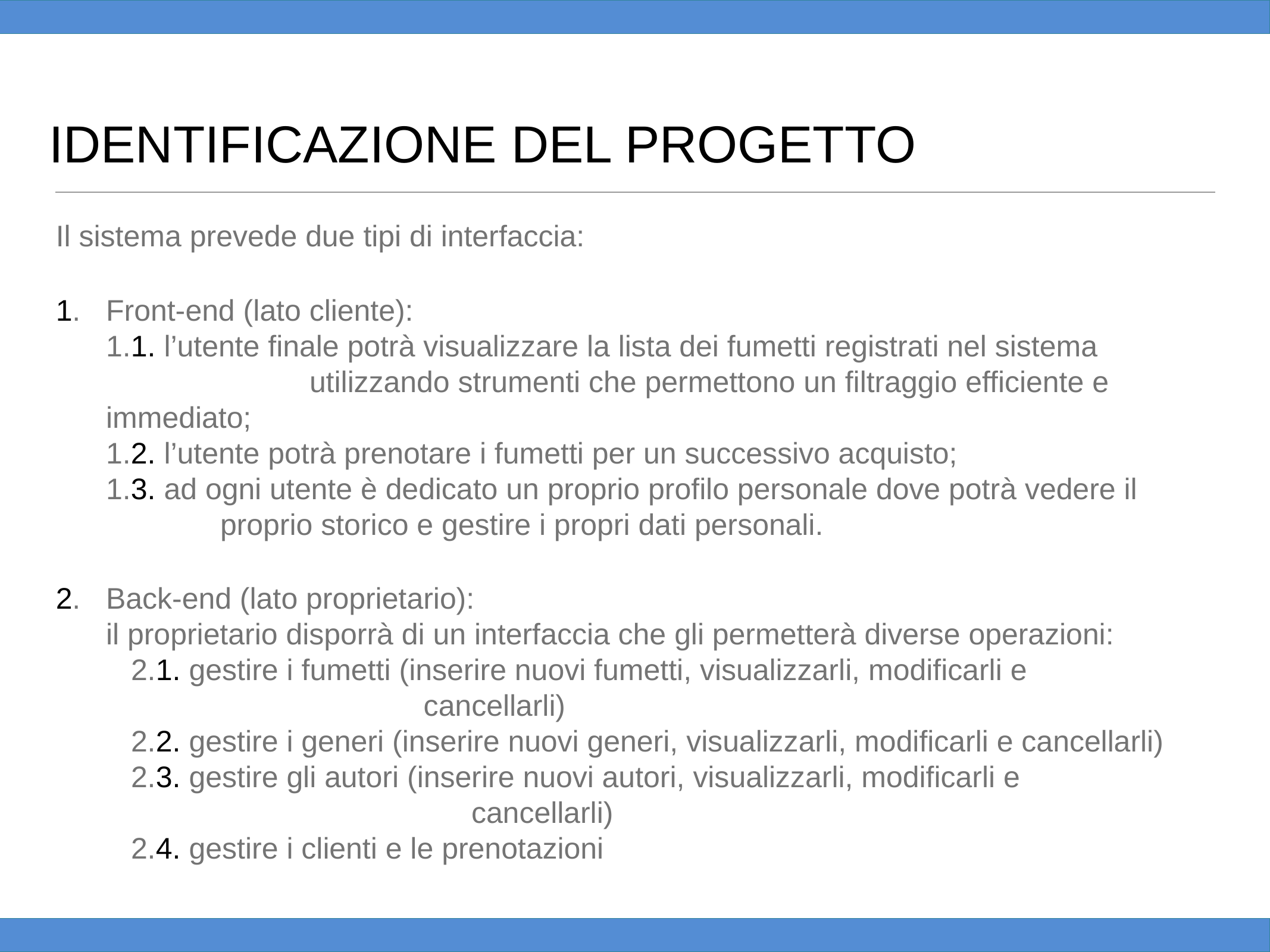

# IDENTIFICAZIONE DEL PROGETTO
Il sistema prevede due tipi di interfaccia:
1.	Front-end (lato cliente):
1.1. l’utente finale potrà visualizzare la lista dei fumetti registrati nel sistema 			   utilizzando strumenti che permettono un filtraggio efficiente e immediato;
1.2. l’utente potrà prenotare i fumetti per un successivo acquisto;
1.3. ad ogni utente è dedicato un proprio profilo personale dove potrà vedere il 	  	   proprio storico e gestire i propri dati personali.
2.	Back-end (lato proprietario):
il proprietario disporrà di un interfaccia che gli permetterà diverse operazioni:
   2.1. gestire i fumetti (inserire nuovi fumetti, visualizzarli, modificarli e 					      cancellarli)
   2.2. gestire i generi (inserire nuovi generi, visualizzarli, modificarli e cancellarli)
   2.3. gestire gli autori (inserire nuovi autori, visualizzarli, modificarli e 		    	    			 cancellarli)
   2.4. gestire i clienti e le prenotazioni